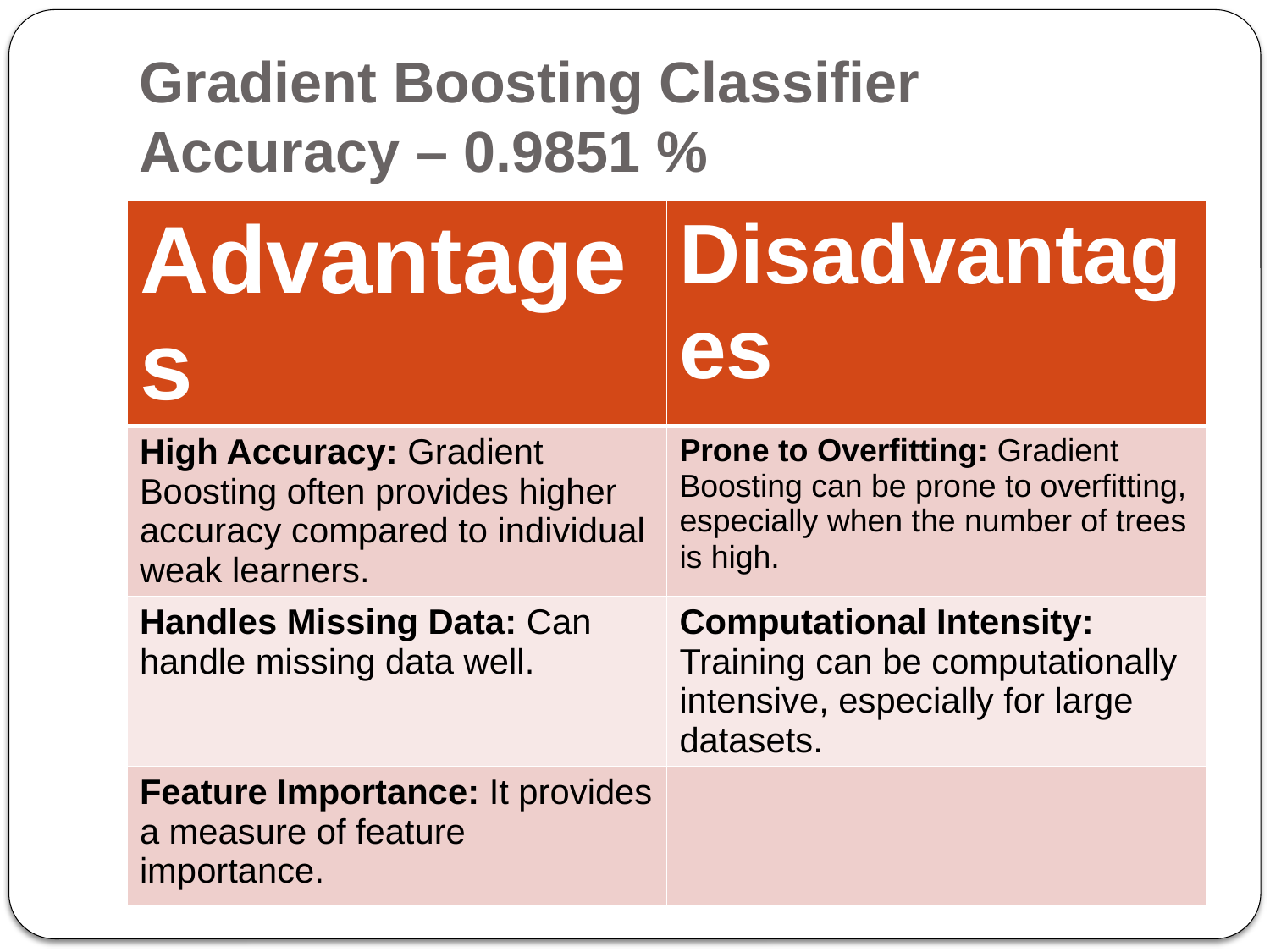

# Gradient Boosting Classifier Accuracy – 0.9851 %
| Advantages | Disadvantages |
| --- | --- |
| High Accuracy: Gradient Boosting often provides higher accuracy compared to individual weak learners. | Prone to Overfitting: Gradient Boosting can be prone to overfitting, especially when the number of trees is high. |
| Handles Missing Data: Can handle missing data well. | Computational Intensity: Training can be computationally intensive, especially for large datasets. |
| Feature Importance: It provides a measure of feature importance. |  |